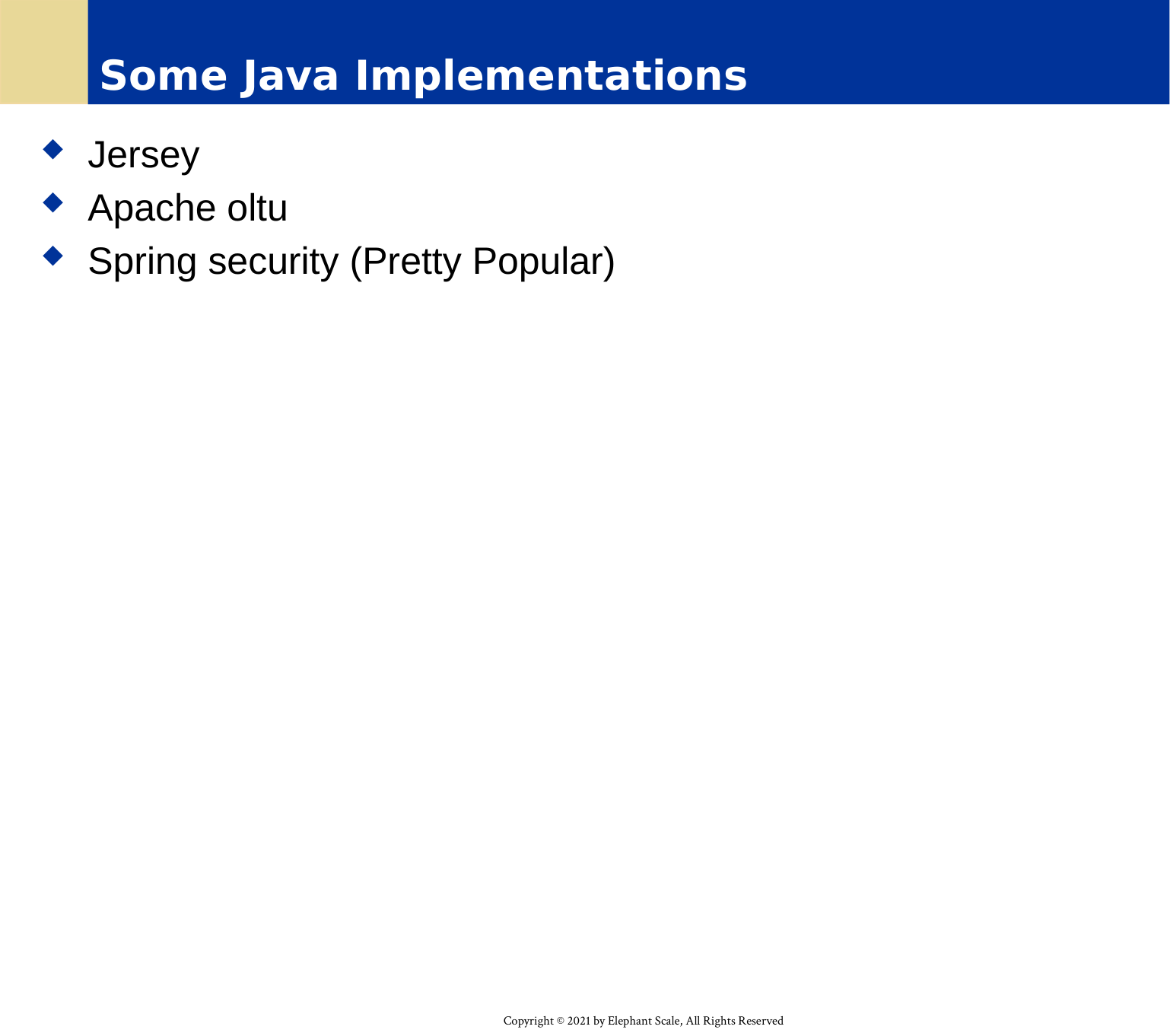

# Some Java Implementations
 Jersey
 Apache oltu
 Spring security (Pretty Popular)
Copyright © 2021 by Elephant Scale, All Rights Reserved